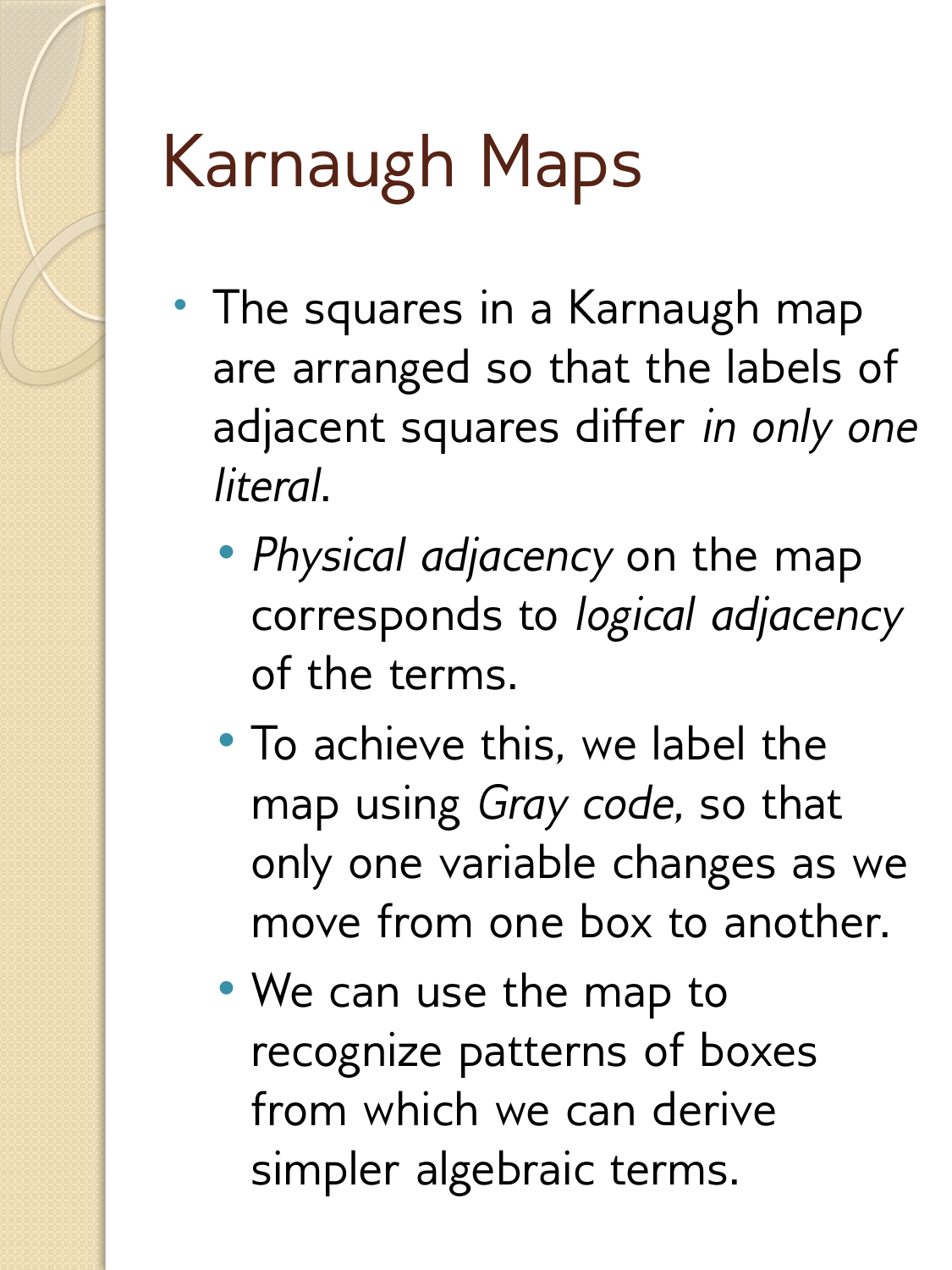

# Karnaugh Maps
The squares in a Karnaugh map are arranged so that the labels of adjacent squares differ in only one literal.
Physical adjacency on the map corresponds to logical adjacency of the terms.
To achieve this, we label the map using Gray code, so that only one variable changes as we move from one box to another.
We can use the map to recognize patterns of boxes from which we can derive simpler algebraic terms.